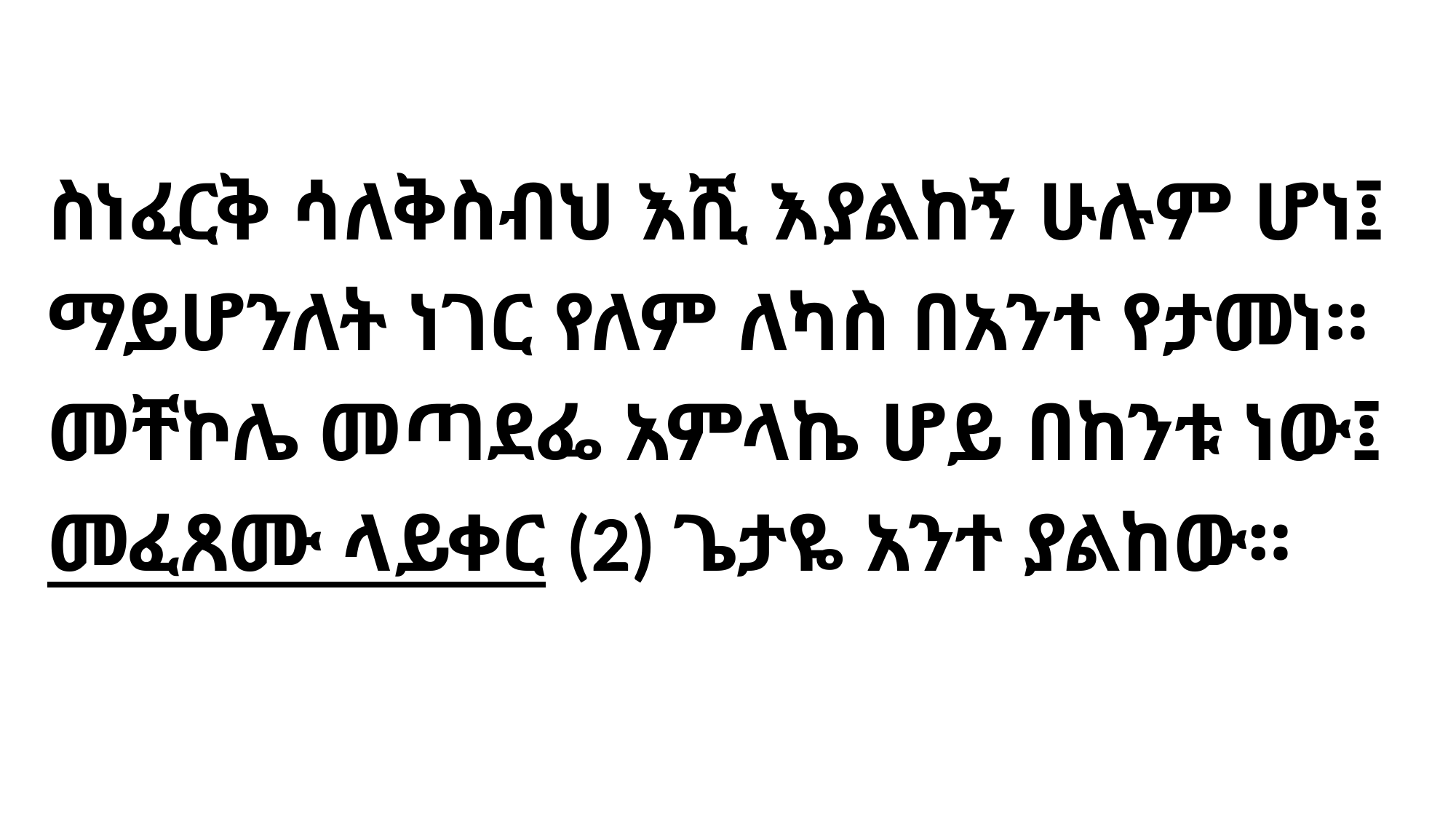

ስነፈርቅ ሳለቅስብህ እሺ እያልከኝ ሁሉም ሆነ፤
ማይሆንለት ነገር የለም ለካስ በአንተ የታመነ።
መቸኮሌ መጣደፌ አምላኬ ሆይ በከንቱ ነው፤
መፈጸሙ ላይቀር (2) ጌታዬ አንተ ያልከው።